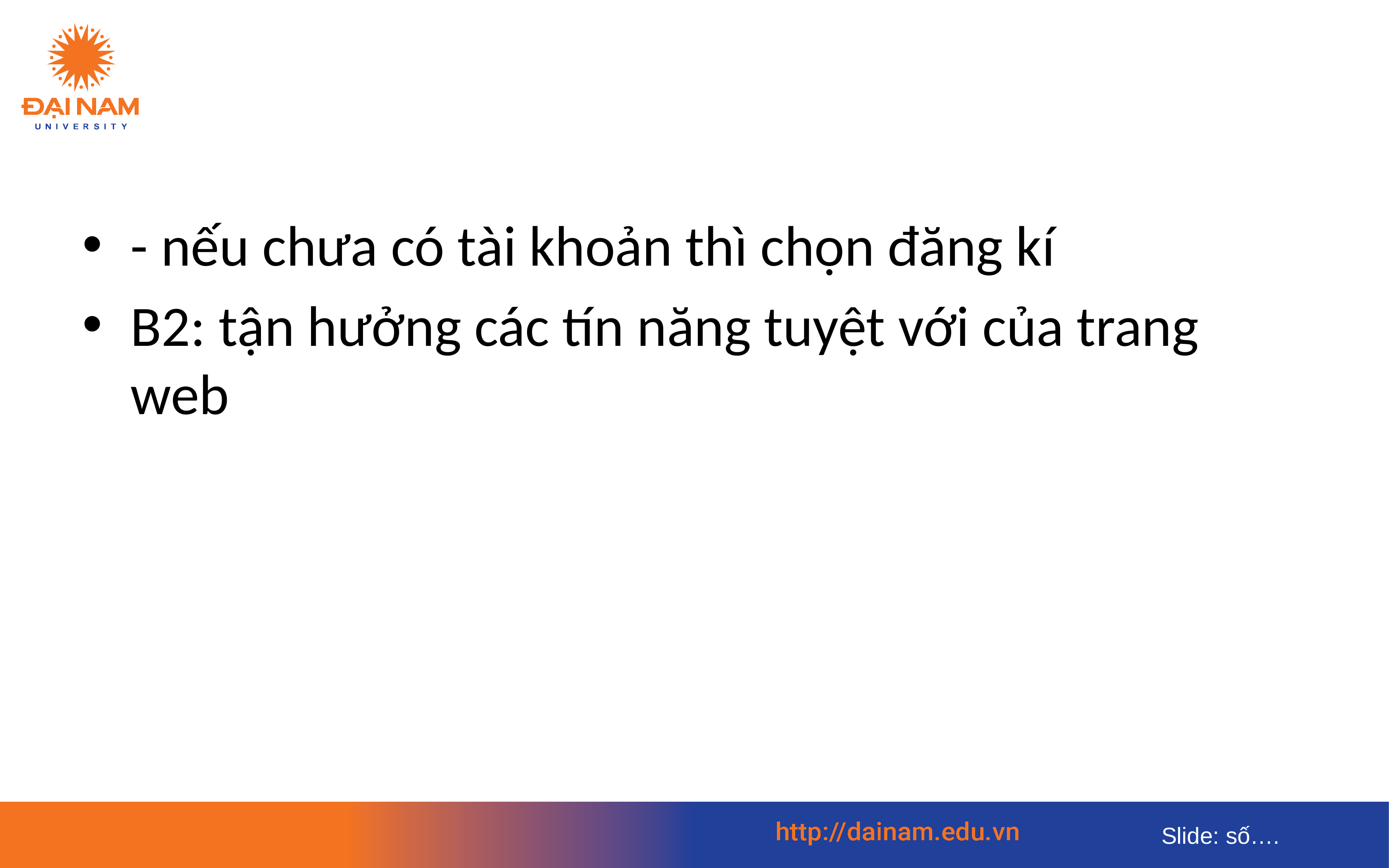

#
- nếu chưa có tài khoản thì chọn đăng kí
B2: tận hưởng các tín năng tuyệt với của trang web